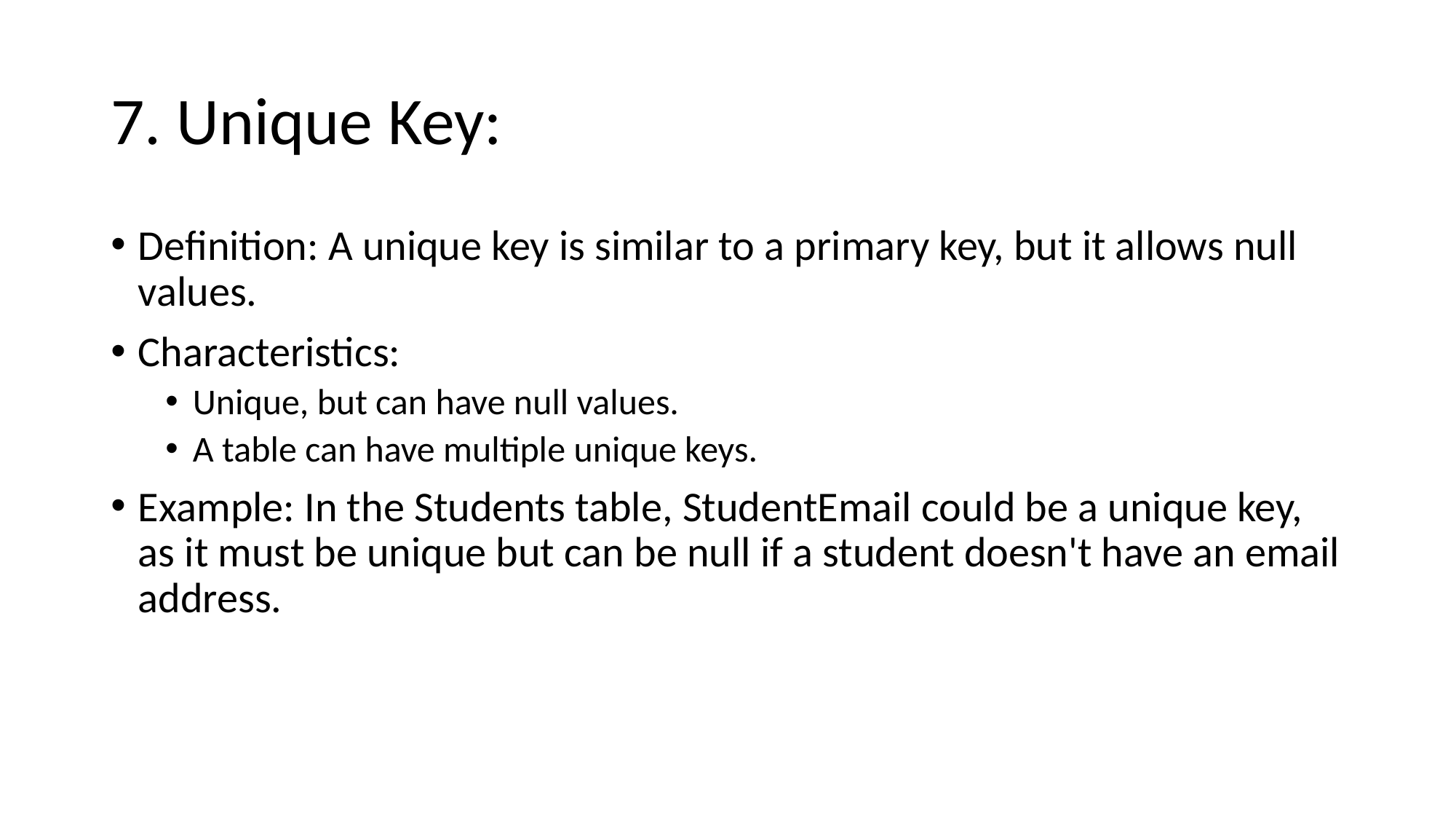

# 7. Unique Key:
Definition: A unique key is similar to a primary key, but it allows null values.
Characteristics:
Unique, but can have null values.
A table can have multiple unique keys.
Example: In the Students table, StudentEmail could be a unique key, as it must be unique but can be null if a student doesn't have an email address.